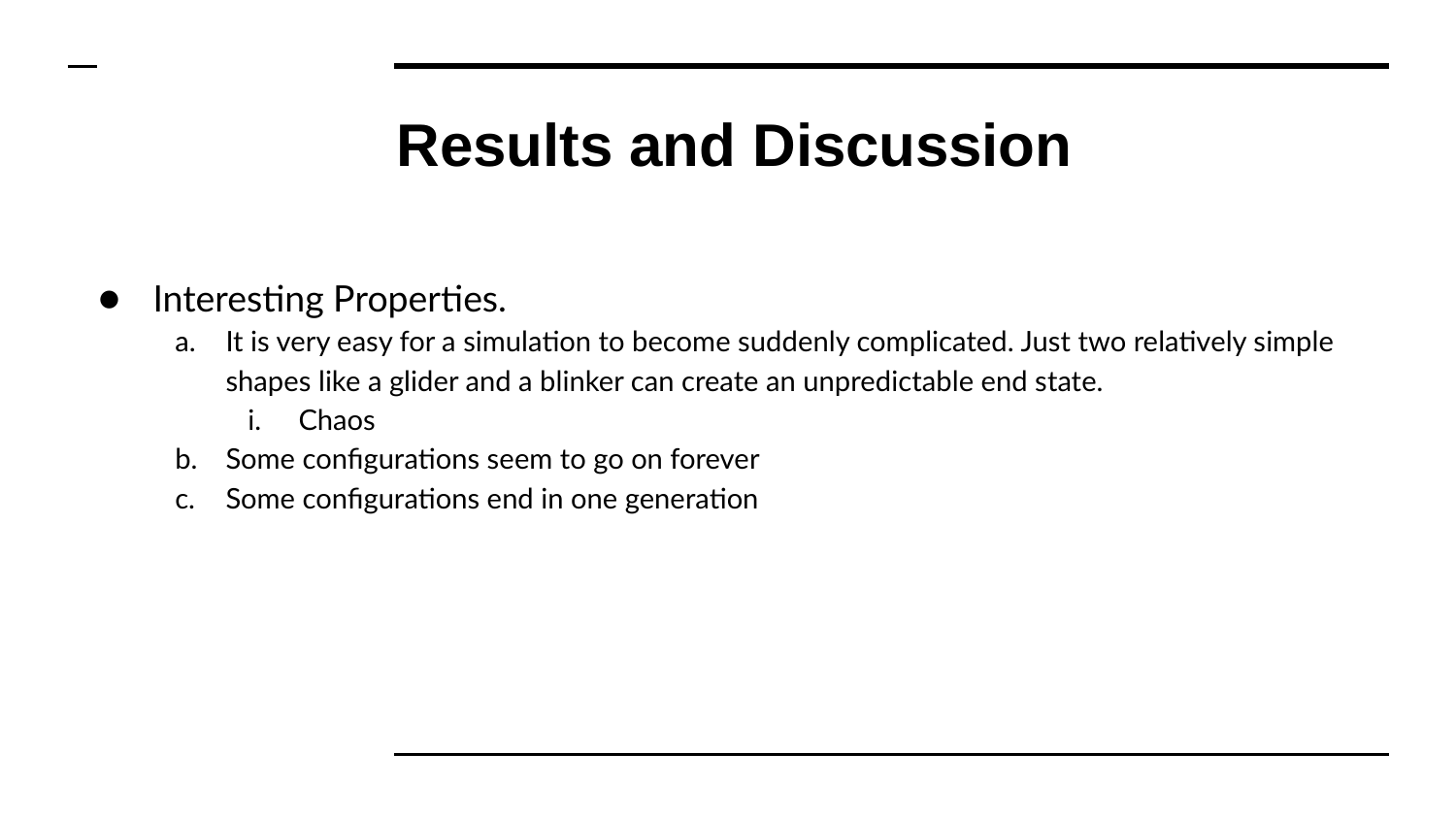

# Results and Discussion
Interesting Properties.
It is very easy for a simulation to become suddenly complicated. Just two relatively simple shapes like a glider and a blinker can create an unpredictable end state.
Chaos
Some configurations seem to go on forever
Some configurations end in one generation